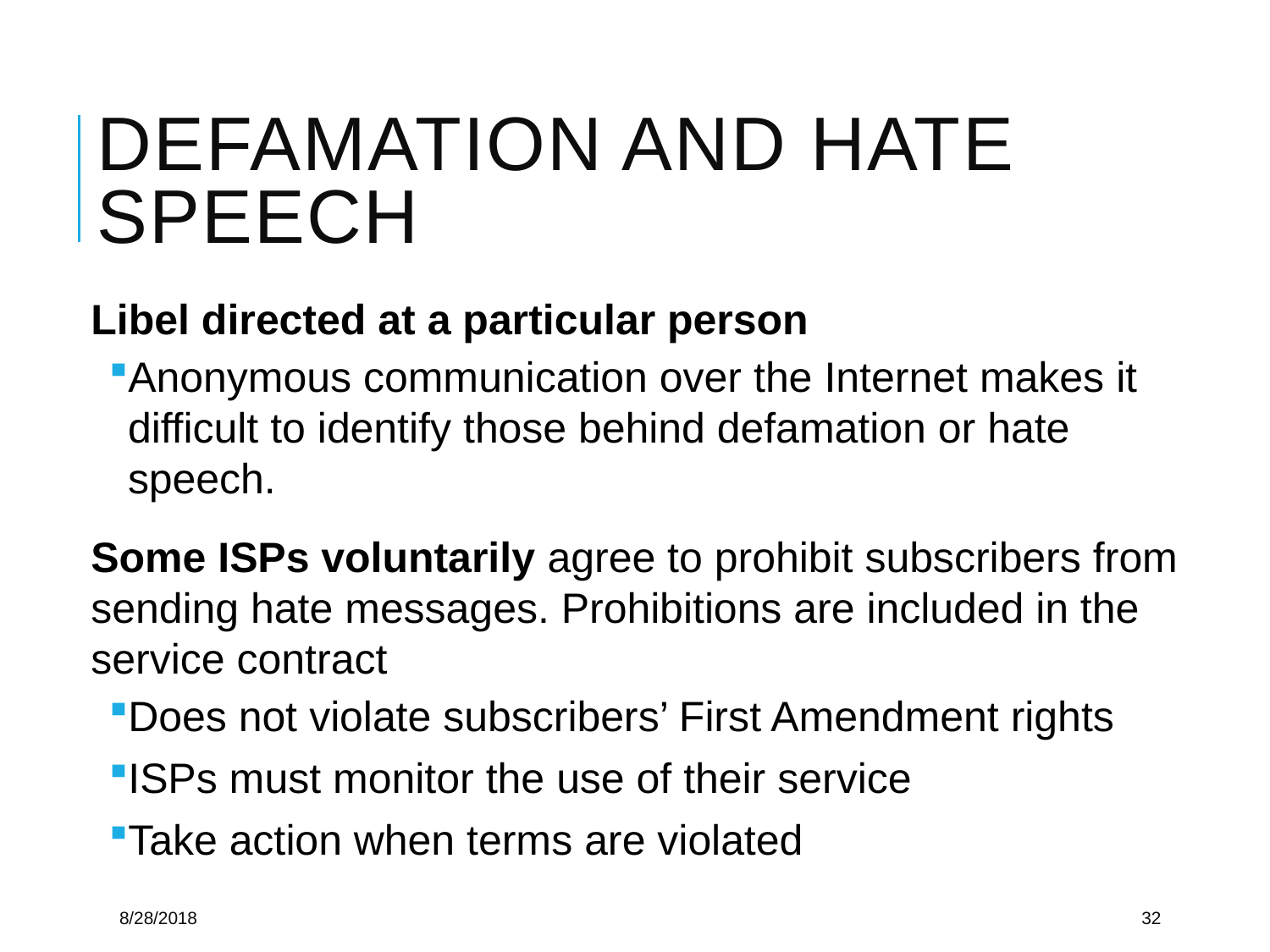

# Defamation and Hate Speech
Libel directed at a particular person
Anonymous communication over the Internet makes it difficult to identify those behind defamation or hate speech.
Some ISPs voluntarily agree to prohibit subscribers from sending hate messages. Prohibitions are included in the service contract
Does not violate subscribers’ First Amendment rights
ISPs must monitor the use of their service
Take action when terms are violated
8/28/2018
32